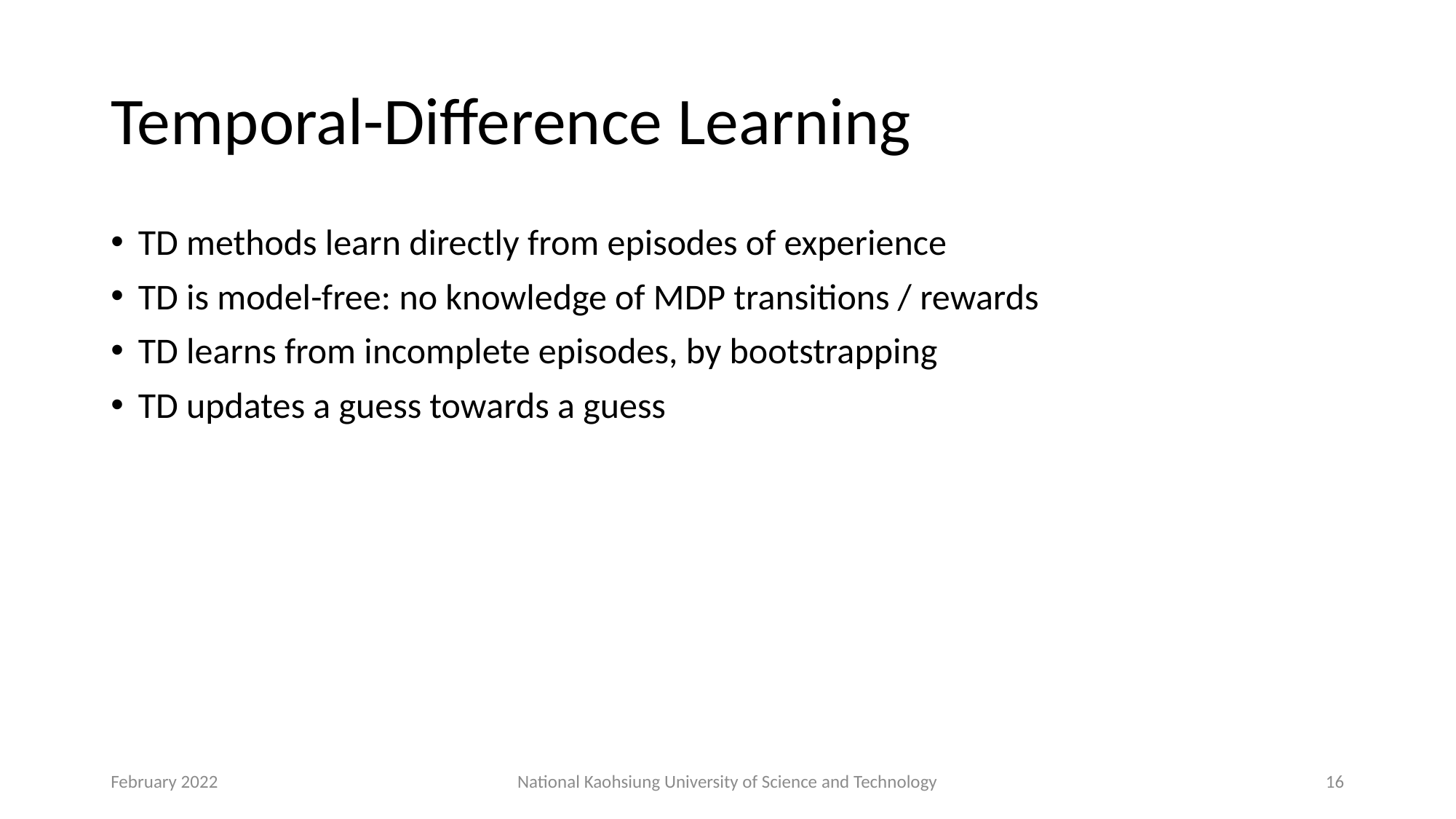

# Temporal-Difference Learning
TD methods learn directly from episodes of experience
TD is model-free: no knowledge of MDP transitions / rewards
TD learns from incomplete episodes, by bootstrapping
TD updates a guess towards a guess
February 2022
National Kaohsiung University of Science and Technology
16